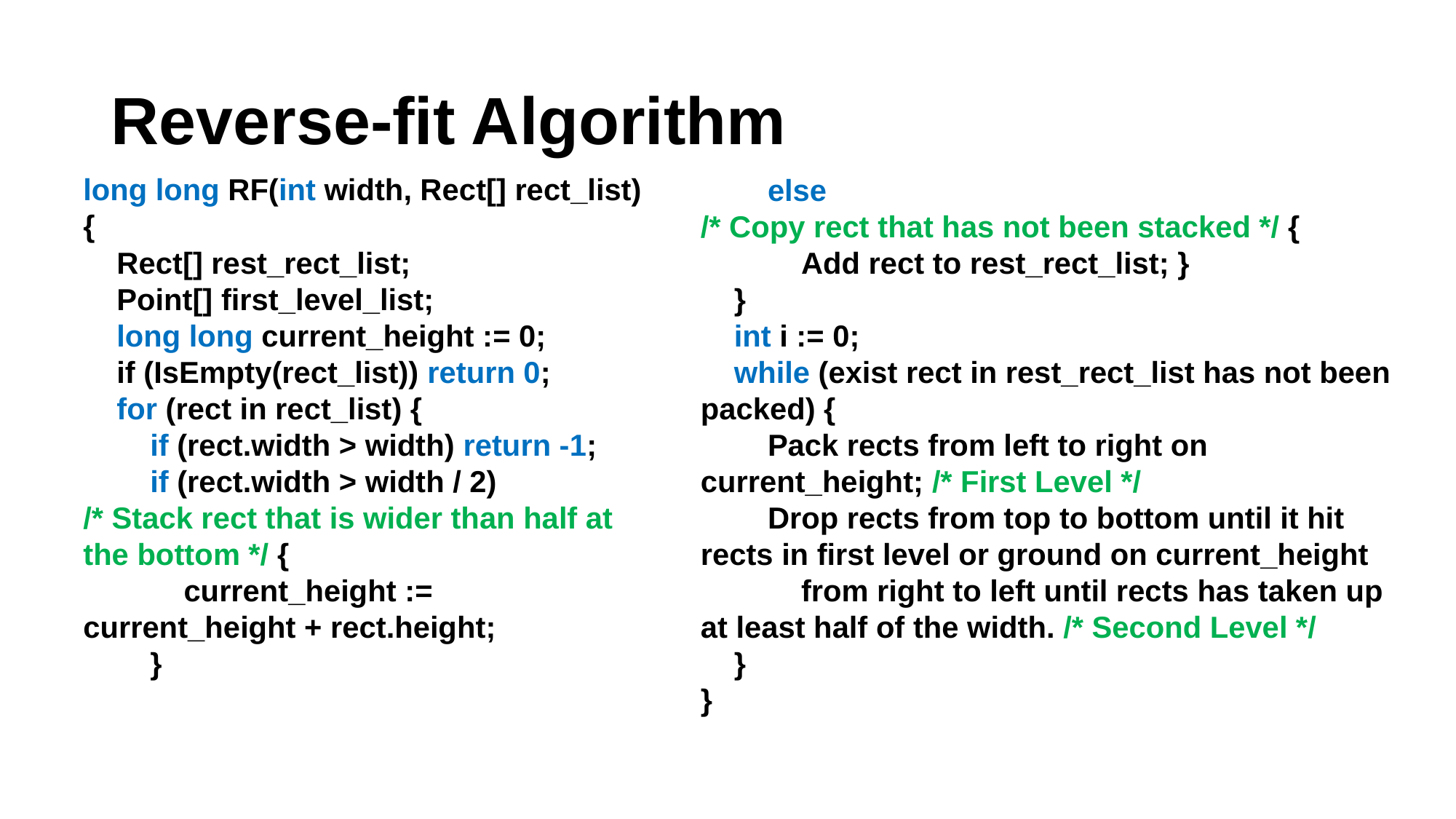

# Reverse-fit Algorithm
long long RF(int width, Rect[] rect_list) {
    Rect[] rest_rect_list;
    Point[] first_level_list;
    long long current_height := 0;
    if (IsEmpty(rect_list)) return 0;
    for (rect in rect_list) {
        if (rect.width > width) return -1;
        if (rect.width > width / 2)
/* Stack rect that is wider than half at the bottom */ {
            current_height := current_height + rect.height;
        }
        else
/* Copy rect that has not been stacked */ {
            Add rect to rest_rect_list; }
    }
    int i := 0;
    while (exist rect in rest_rect_list has not been packed) {
        Pack rects from left to right on current_height; /* First Level */
        Drop rects from top to bottom until it hit rects in first level or ground on current_height
            from right to left until rects has taken up at least half of the width. /* Second Level */
    }
}